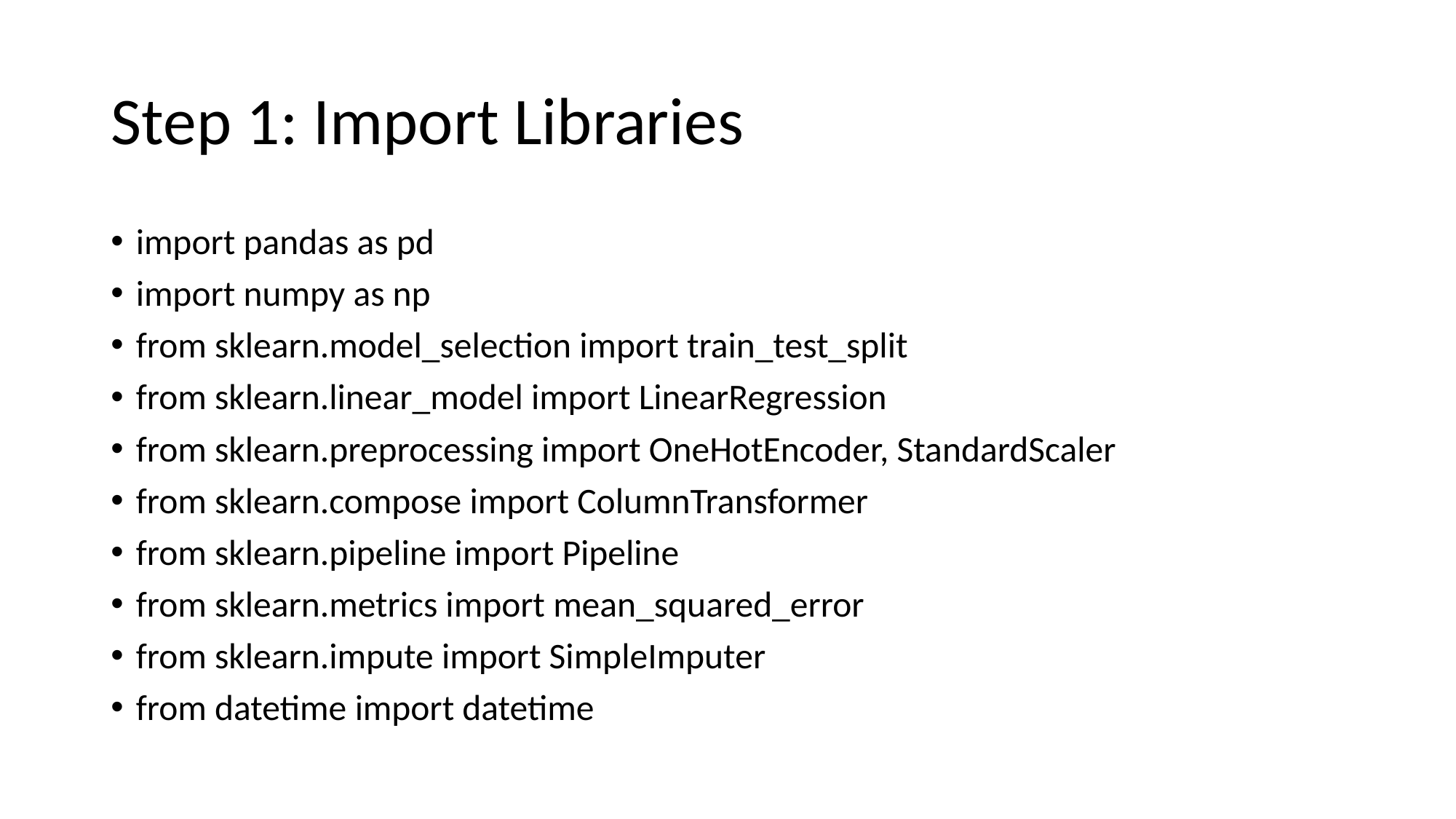

# Step 1: Import Libraries
import pandas as pd
import numpy as np
from sklearn.model_selection import train_test_split
from sklearn.linear_model import LinearRegression
from sklearn.preprocessing import OneHotEncoder, StandardScaler
from sklearn.compose import ColumnTransformer
from sklearn.pipeline import Pipeline
from sklearn.metrics import mean_squared_error
from sklearn.impute import SimpleImputer
from datetime import datetime